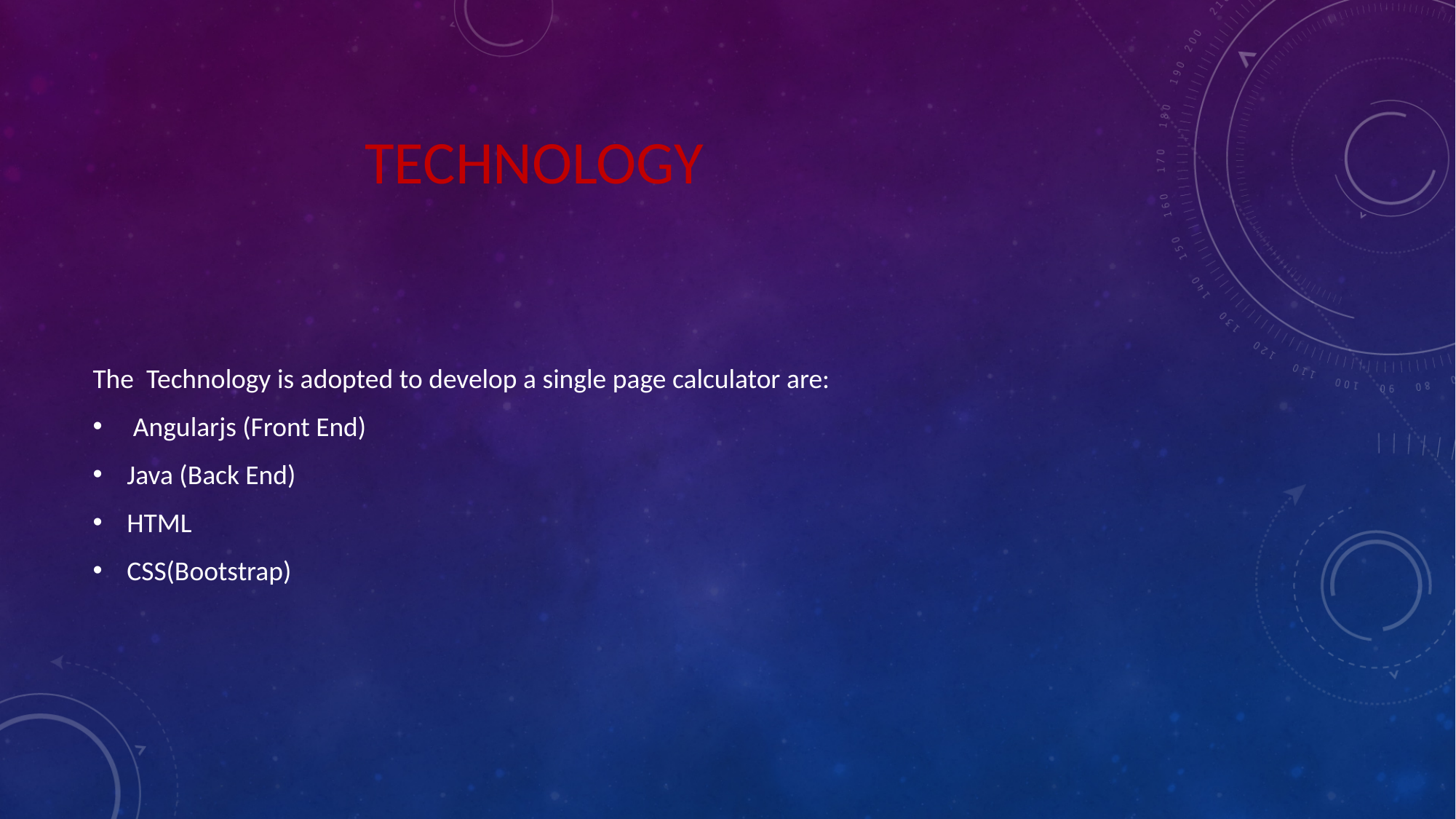

# TECHNOLOGY
The  Technology is adopted to develop a single page calculator are:
 Angularjs (Front End)
Java (Back End)
HTML
CSS(Bootstrap)